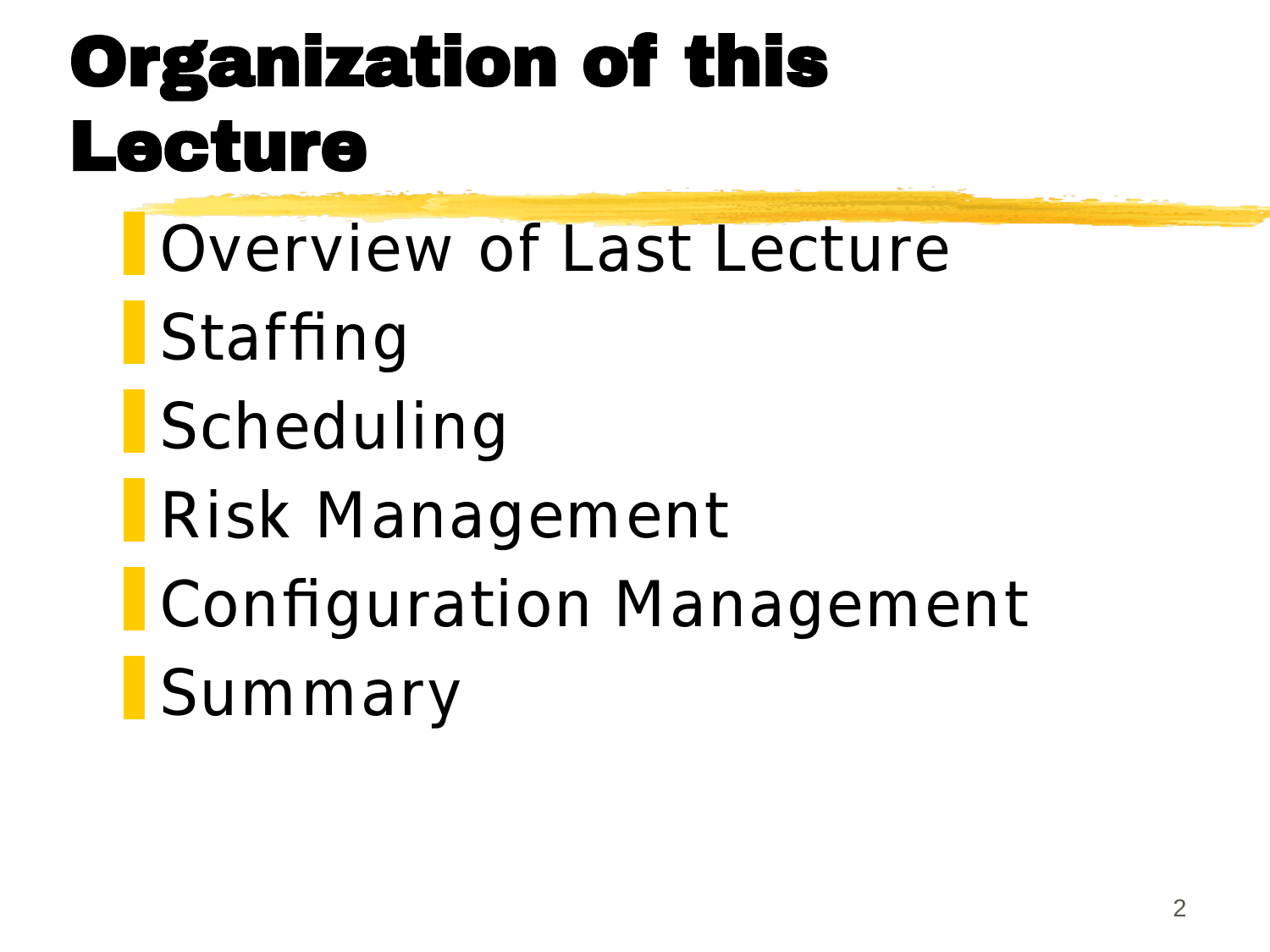

# Organization of this Lecture
Overview of Last Lecture
Staffing
Scheduling
Risk Management
Configuration Management
Summary
2